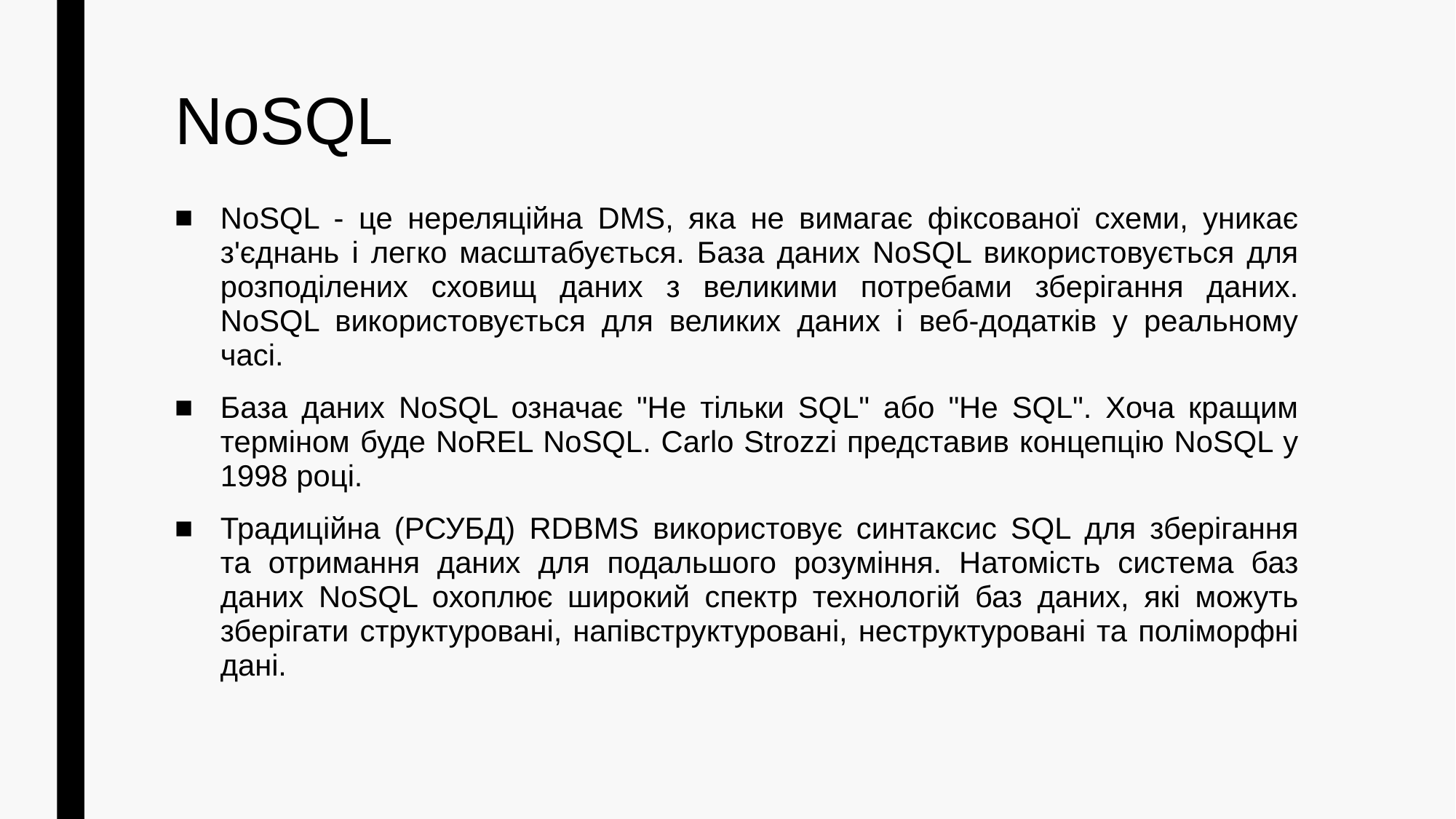

# NoSQL
NoSQL - це нереляційна DMS, яка не вимагає фіксованої схеми, уникає з'єднань і легко масштабується. База даних NoSQL використовується для розподілених сховищ даних з великими потребами зберігання даних. NoSQL використовується для великих даних і веб-додатків у реальному часі.
База даних NoSQL означає "Не тільки SQL" або "Не SQL". Хоча кращим терміном буде NoREL NoSQL. Carlo Strozzi представив концепцію NoSQL у 1998 році.
Традиційна (РСУБД) RDBMS використовує синтаксис SQL для зберігання та отримання даних для подальшого розуміння. Натомість система баз даних NoSQL охоплює широкий спектр технологій баз даних, які можуть зберігати структуровані, напівструктуровані, неструктуровані та поліморфні дані.